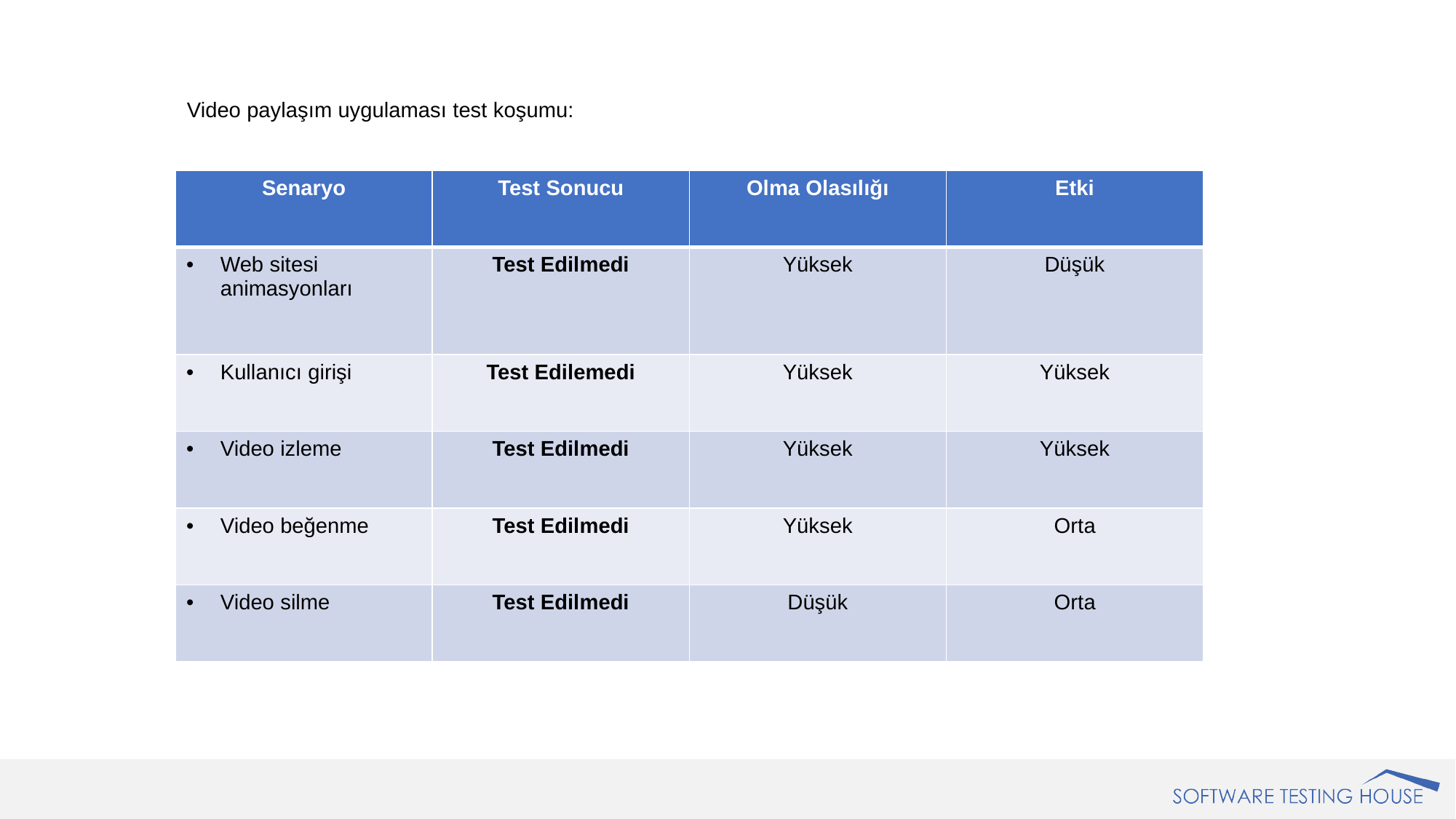

Video paylaşım uygulaması test koşumu:
| Senaryo | Test Sonucu | Olma Olasılığı | Etki |
| --- | --- | --- | --- |
| Web sitesi animasyonları | Test Edilmedi | Yüksek | Düşük |
| Kullanıcı girişi | Test Edilemedi | Yüksek | Yüksek |
| Video izleme | Test Edilmedi | Yüksek | Yüksek |
| Video beğenme | Test Edilmedi | Yüksek | Orta |
| Video silme | Test Edilmedi | Düşük | Orta |